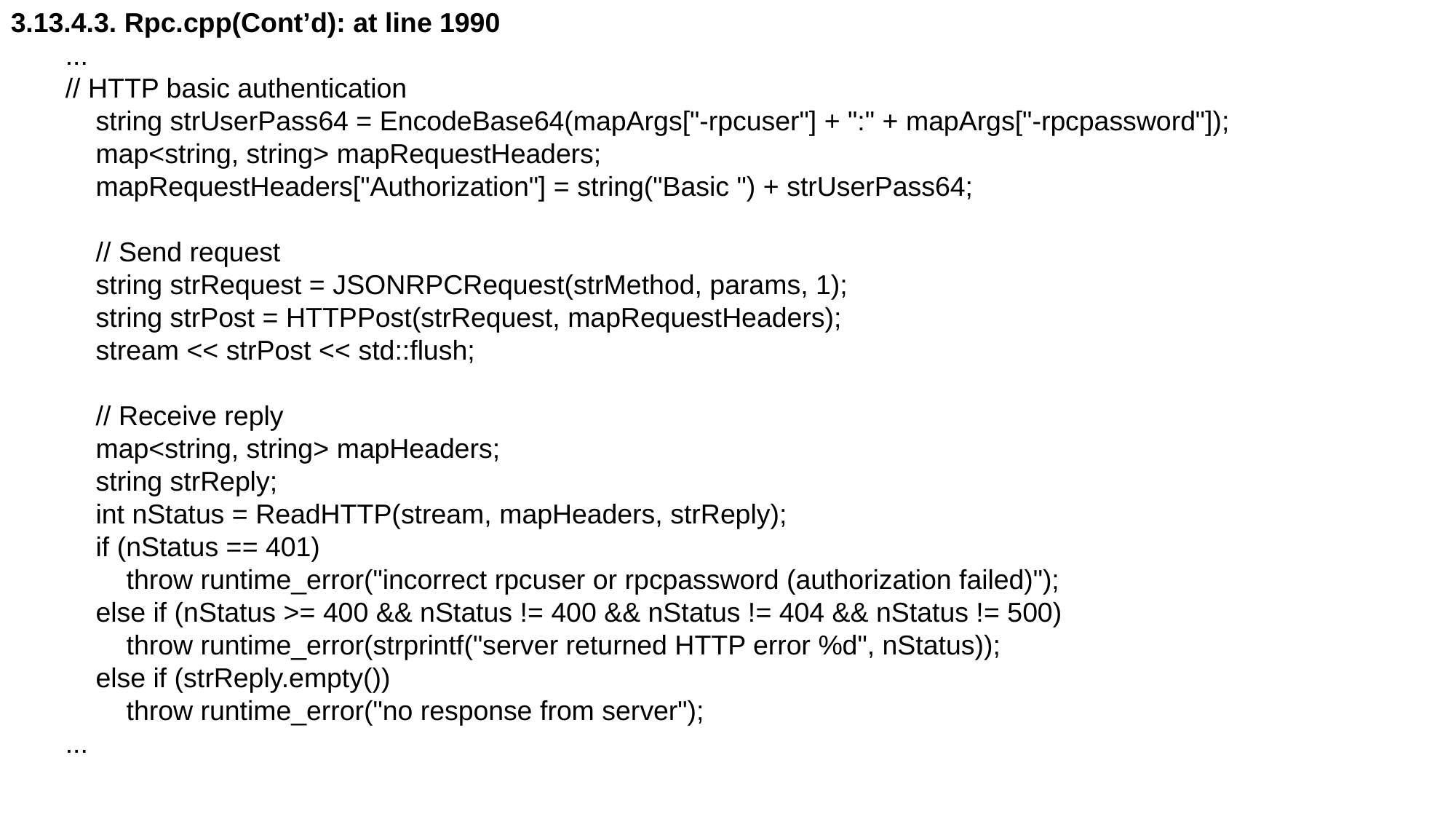

3.13.4.3. Rpc.cpp(Cont’d): at line 1990
...
// HTTP basic authentication
    string strUserPass64 = EncodeBase64(mapArgs["-rpcuser"] + ":" + mapArgs["-rpcpassword"]);
    map<string, string> mapRequestHeaders;
    mapRequestHeaders["Authorization"] = string("Basic ") + strUserPass64;

    // Send request
    string strRequest = JSONRPCRequest(strMethod, params, 1);
    string strPost = HTTPPost(strRequest, mapRequestHeaders);
    stream << strPost << std::flush;

    // Receive reply
    map<string, string> mapHeaders;
    string strReply;
    int nStatus = ReadHTTP(stream, mapHeaders, strReply);
    if (nStatus == 401)
        throw runtime_error("incorrect rpcuser or rpcpassword (authorization failed)");
    else if (nStatus >= 400 && nStatus != 400 && nStatus != 404 && nStatus != 500)
        throw runtime_error(strprintf("server returned HTTP error %d", nStatus));
    else if (strReply.empty())
        throw runtime_error("no response from server");
...